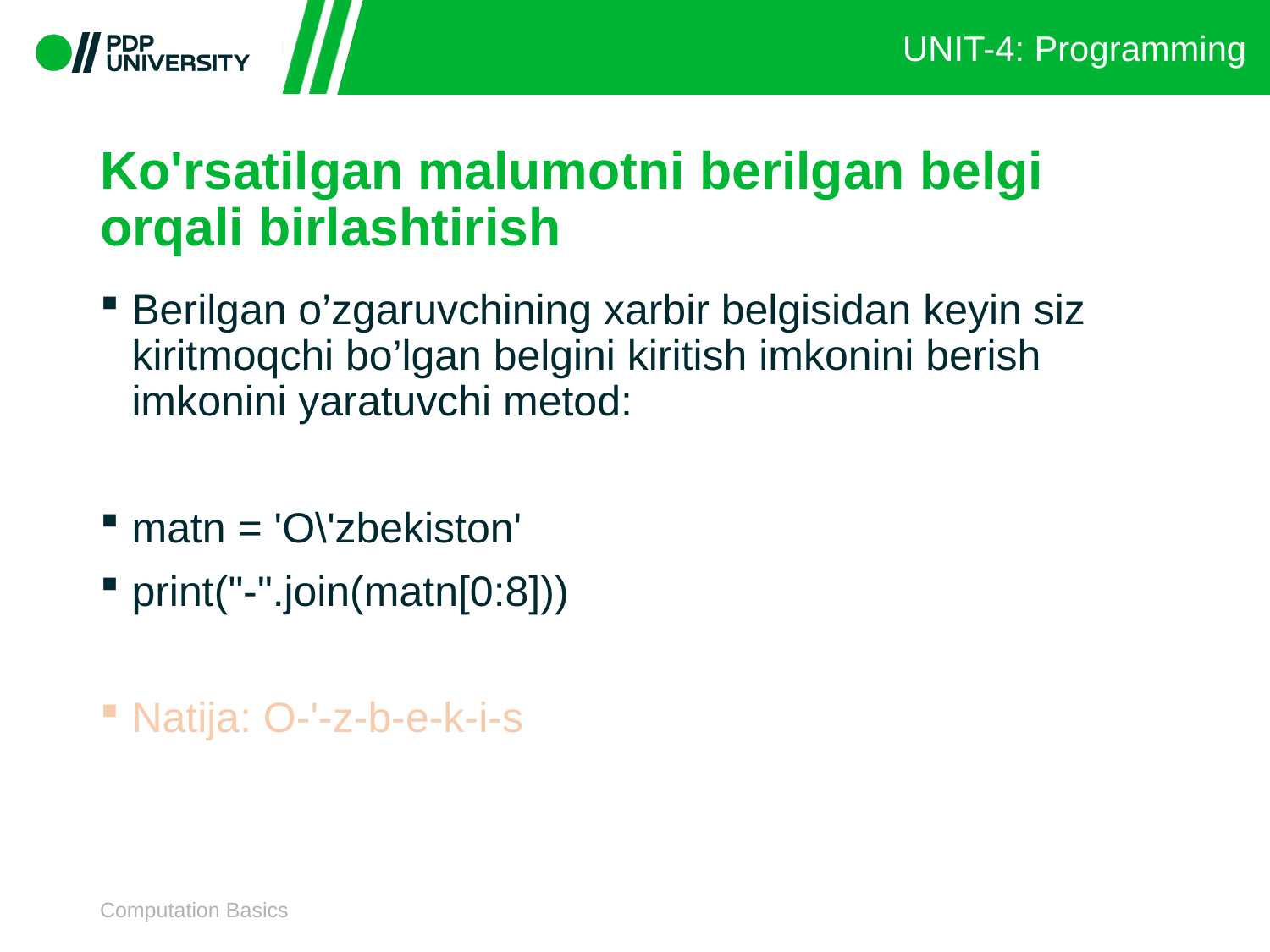

# Ko'rsatilgan malumotni berilgan belgi orqali birlashtirish
Berilgan o’zgaruvchining xarbir belgisidan keyin siz kiritmoqchi bo’lgan belgini kiritish imkonini berish imkonini yaratuvchi metod:

matn = 'O\'zbekiston'
print("-".join(matn[0:8]))

Natija: O-'-z-b-e-k-i-s

22
Computation Basics